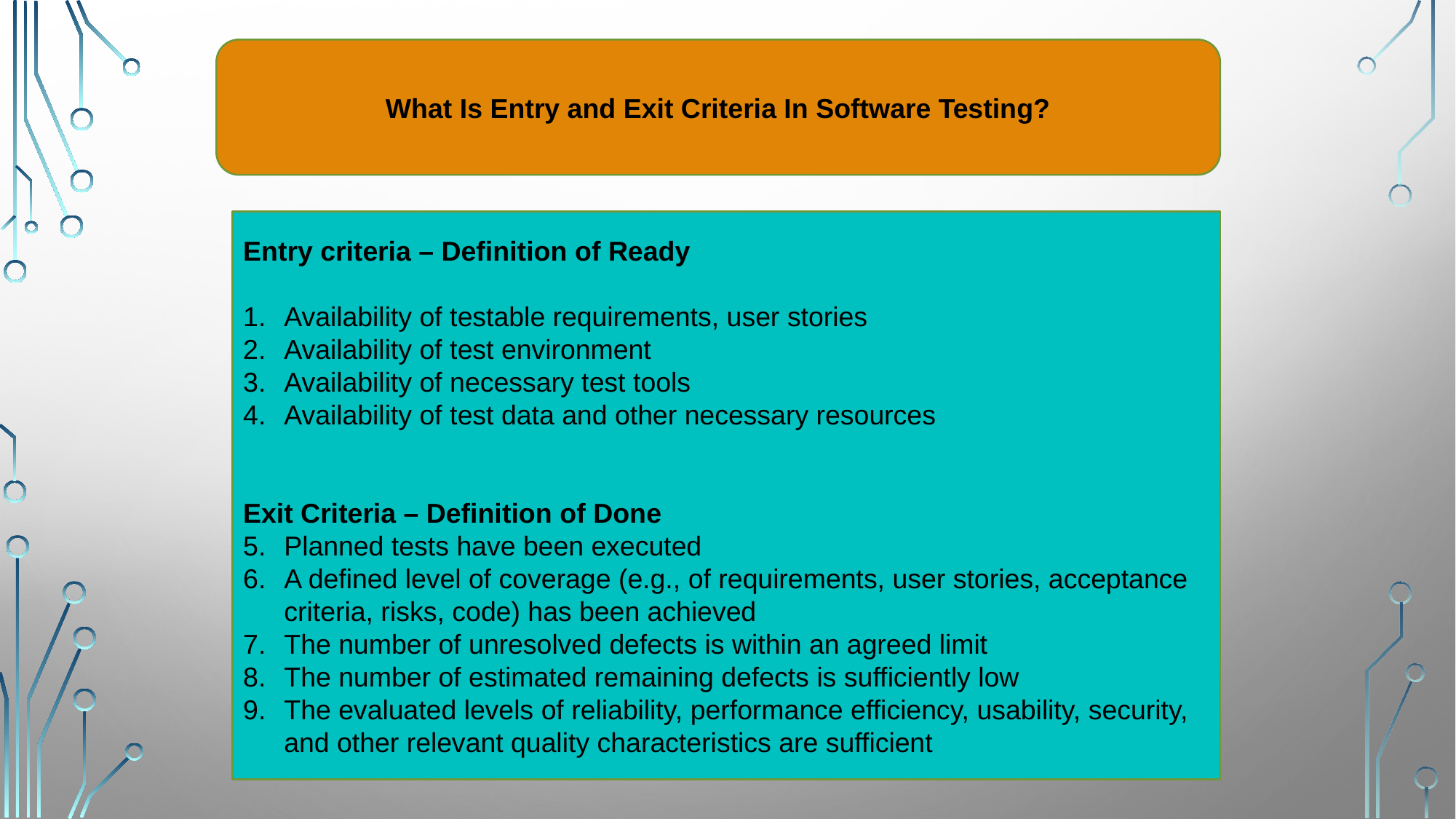

What Is Entry and Exit Criteria In Software Testing?
Entry criteria – Definition of Ready

Availability of testable requirements, user stories
Availability of test environment
Availability of necessary test tools
Availability of test data and other necessary resources

Exit Criteria – Definition of Done
Planned tests have been executed
A defined level of coverage (e.g., of requirements, user stories, acceptance criteria, risks, code) has been achieved
The number of unresolved defects is within an agreed limit
The number of estimated remaining defects is sufficiently low
The evaluated levels of reliability, performance efficiency, usability, security, and other relevant quality characteristics are sufficient